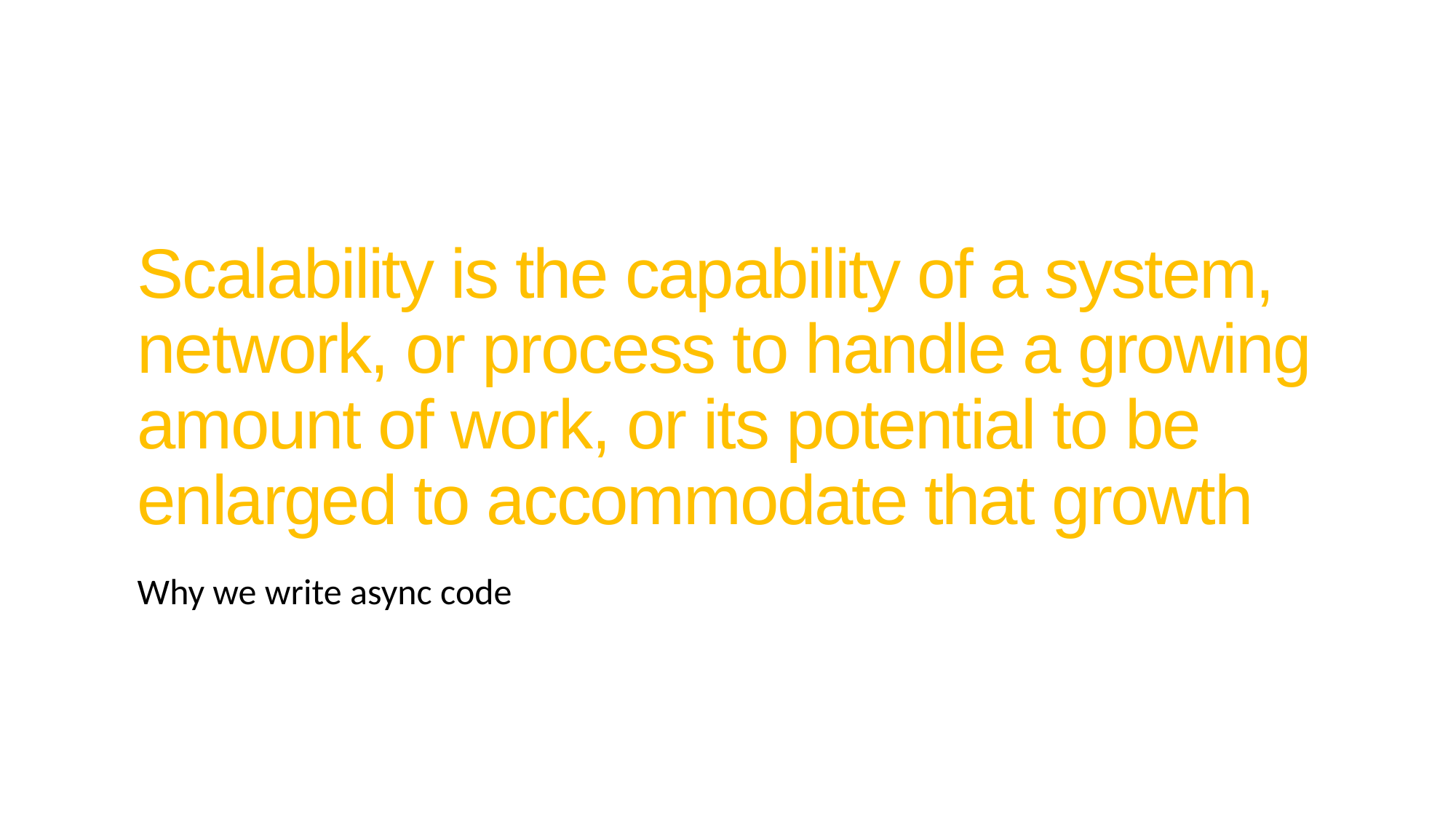

# Scalability is the capability of a system, network, or process to handle a growing amount of work, or its potential to be enlarged to accommodate that growth
Why we write async code